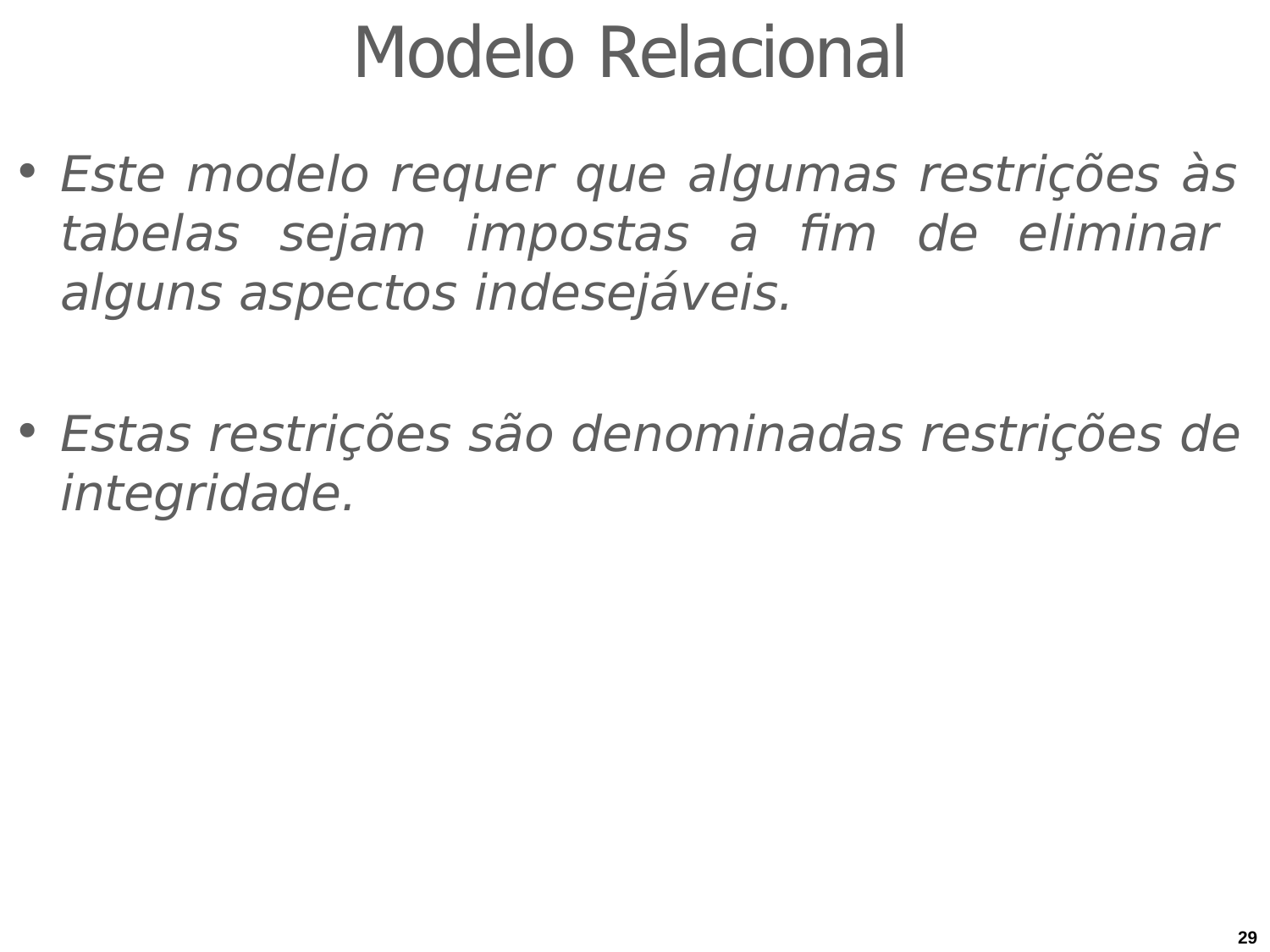

# Modelo Relacional
Este modelo requer que algumas restrições às  tabelas sejam impostas a fim de eliminar  alguns aspectos indesejáveis.

Estas restrições são denominadas restrições de  integridade.
29